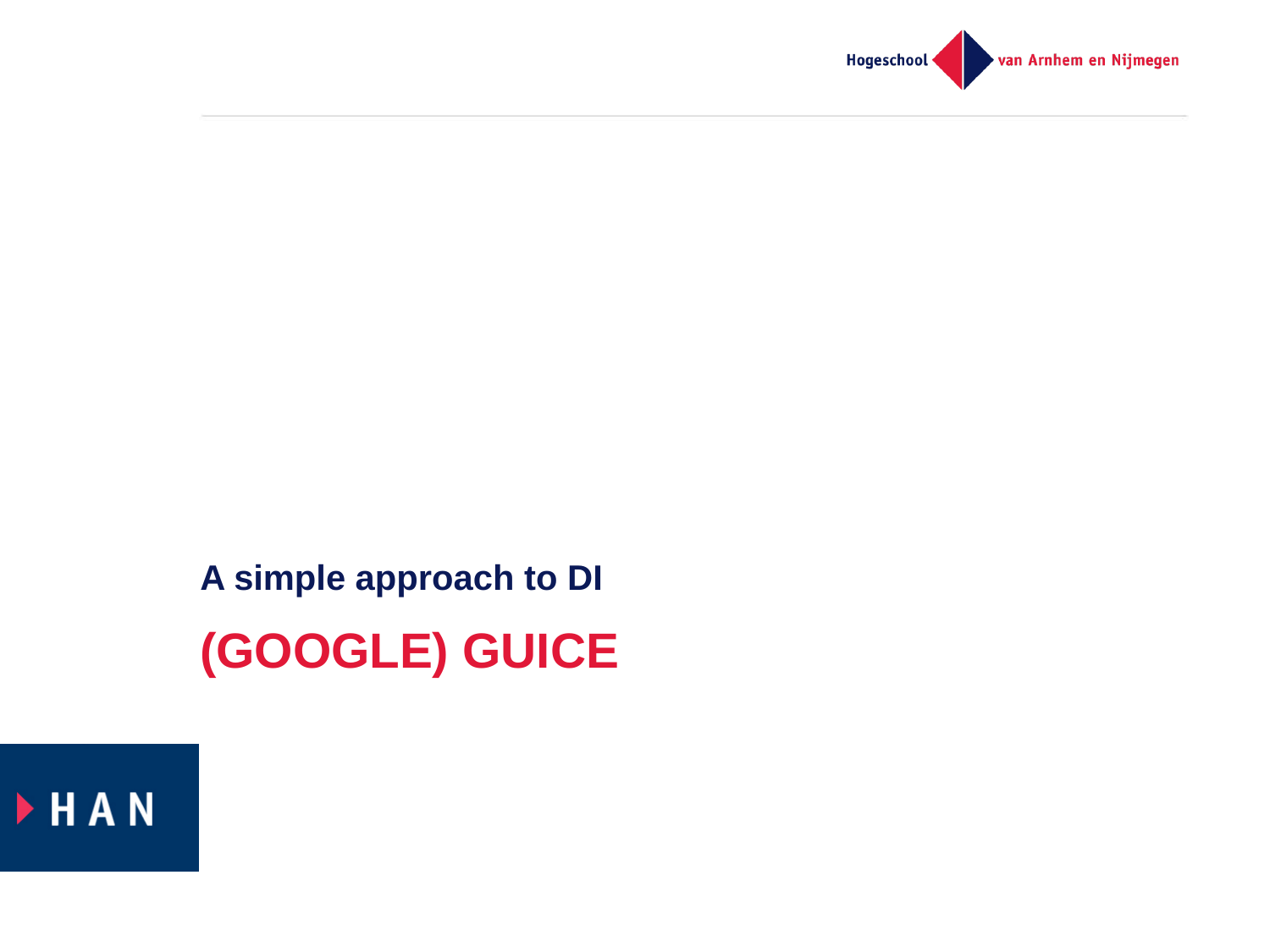

A simple approach to DI
# (Google) GUICE